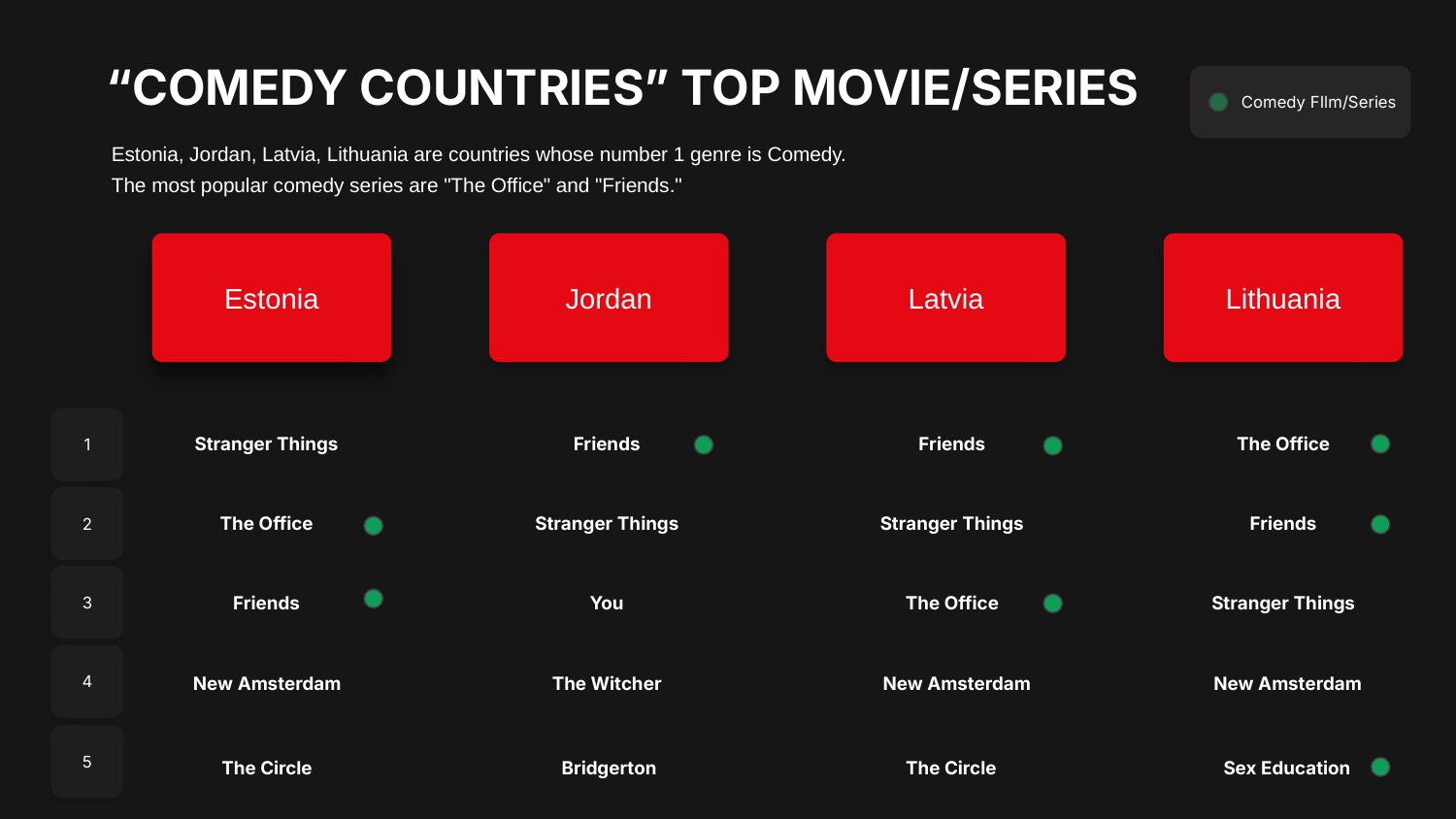

“COMEDY COUNTRIES” TOP MOVIE/SERIES

Comedy FIlm/Series

Estonia, Jordan, Latvia, Lithuania are countries whose number 1 genre is Comedy.
The most popular comedy series are "The Office" and "Friends."
Estonia
Jordan
Latvia
Lithuania
1
Stranger Things
Friends
Friends
The Office

2
The Office
Stranger Things
Stranger Things
Friends

3
Friends
You
The Office
Stranger Things

4
New Amsterdam
The Witcher
New Amsterdam
New Amsterdam
5
The Circle
Bridgerton
The Circle
Sex Education